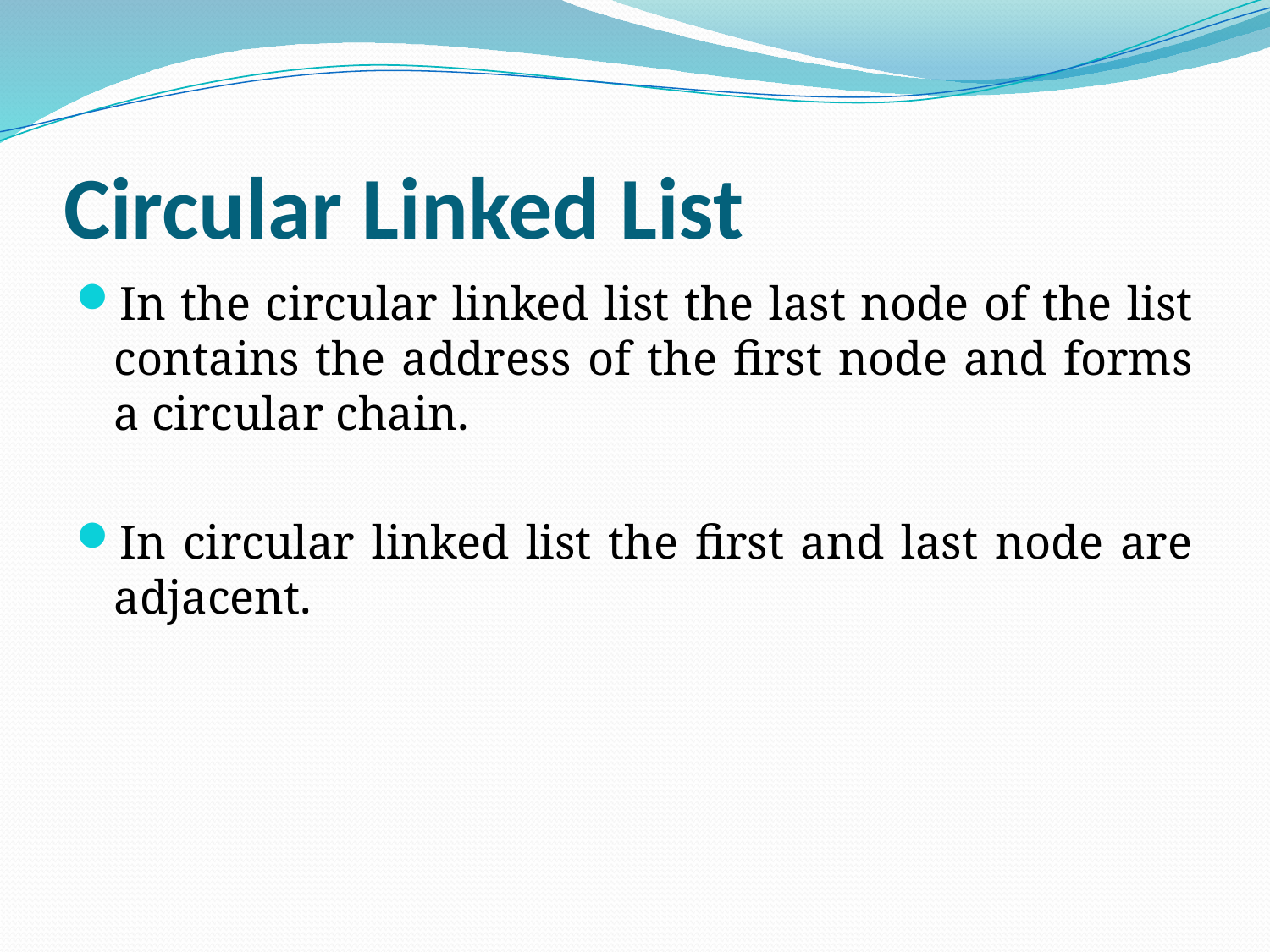

# Circular Linked List
In the circular linked list the last node of the list contains the address of the first node and forms a circular chain.

In circular linked list the first and last node are adjacent.